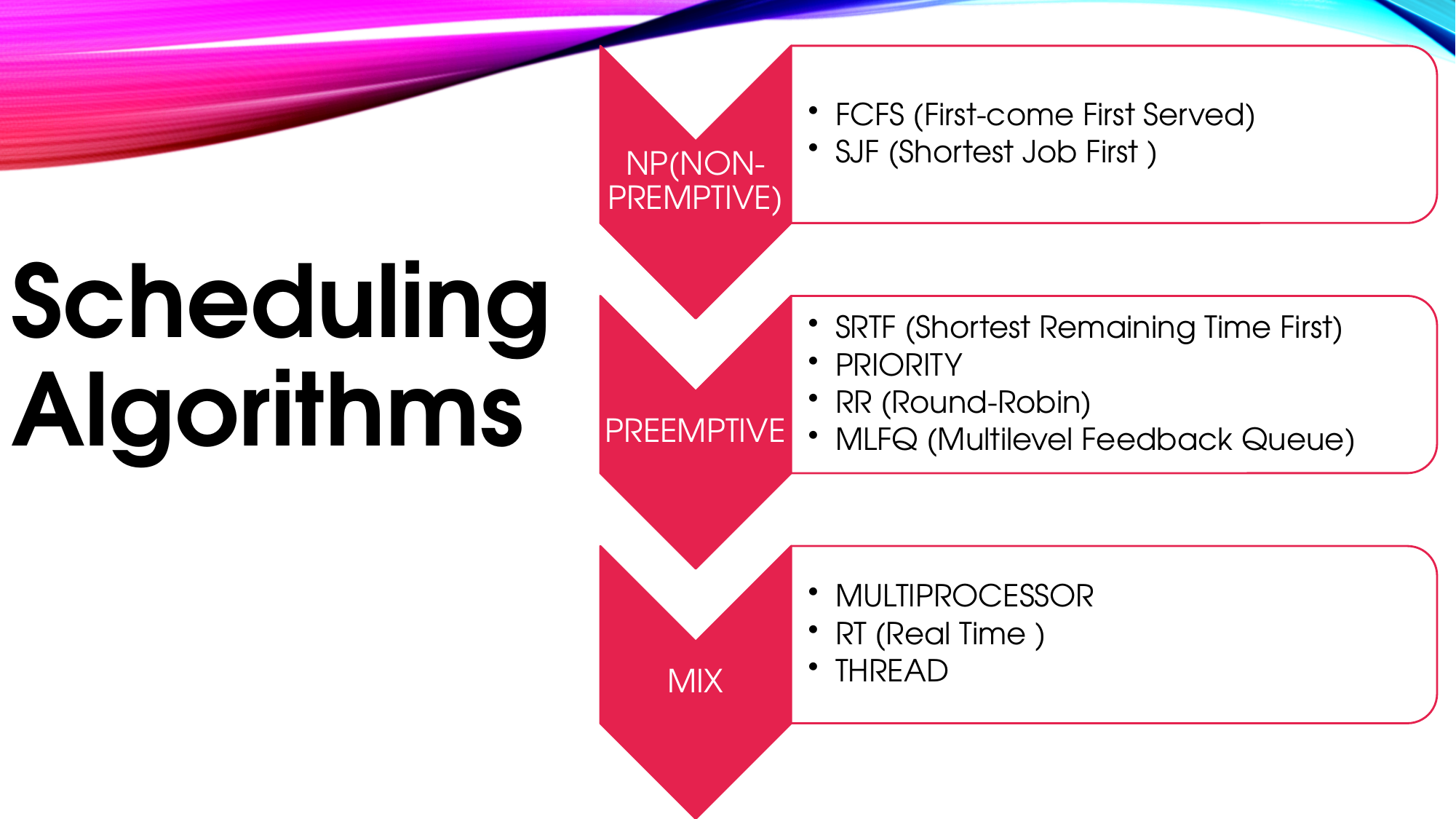

NP(NON-PREMPTIVE)
FCFS (First-come First Served)
SJF (Shortest Job First )
PREEMPTIVE
SRTF (Shortest Remaining Time First)
PRIORITY
RR (Round-Robin)
MLFQ (Multilevel Feedback Queue)
MIX
MULTIPROCESSOR
RT (Real Time )
THREAD
Scheduling Algorithms